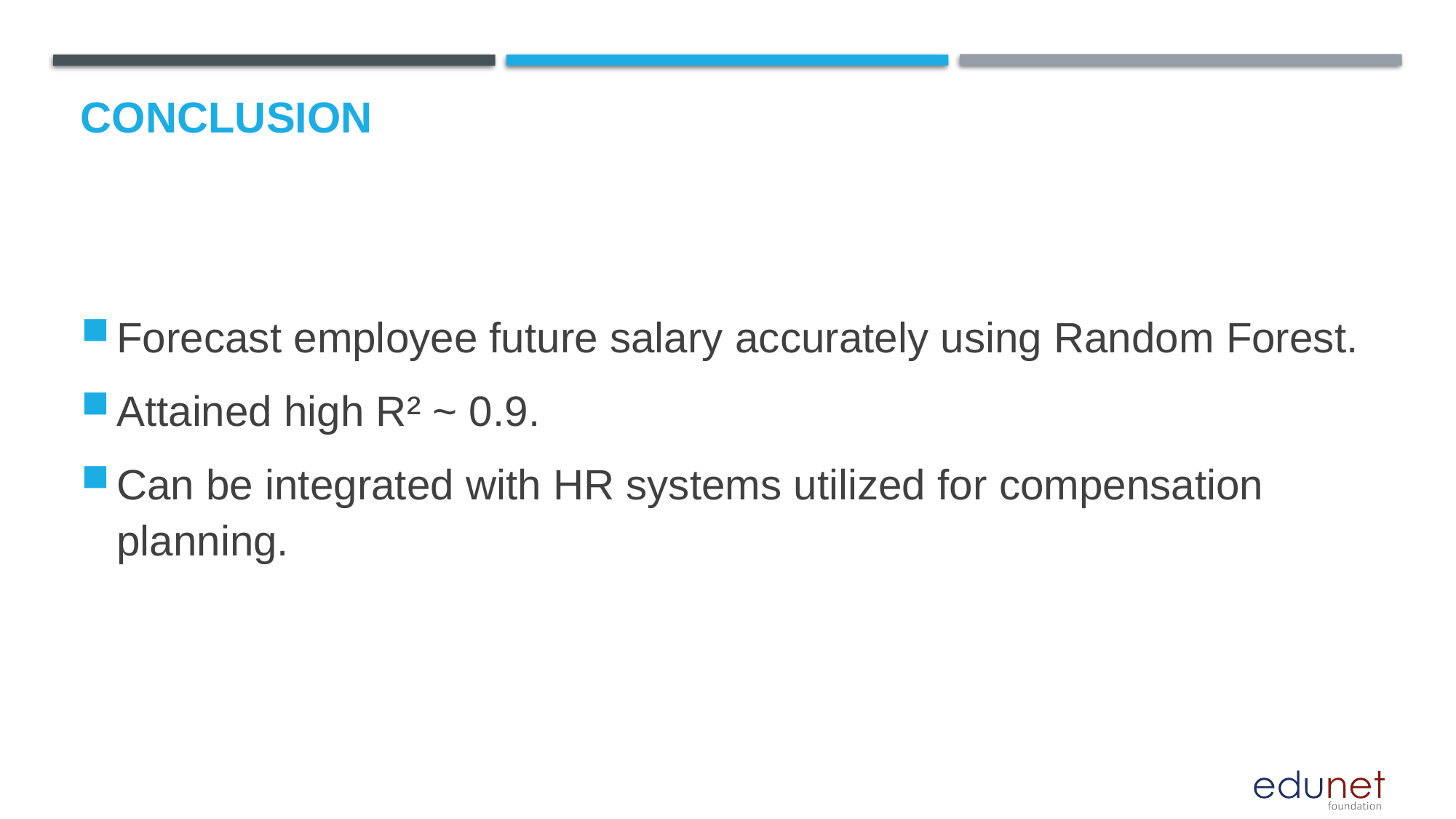

# Conclusion
Forecast employee future salary accurately using Random Forest.
Attained high R² ~ 0.9.
Can be integrated with HR systems utilized for compensation planning.